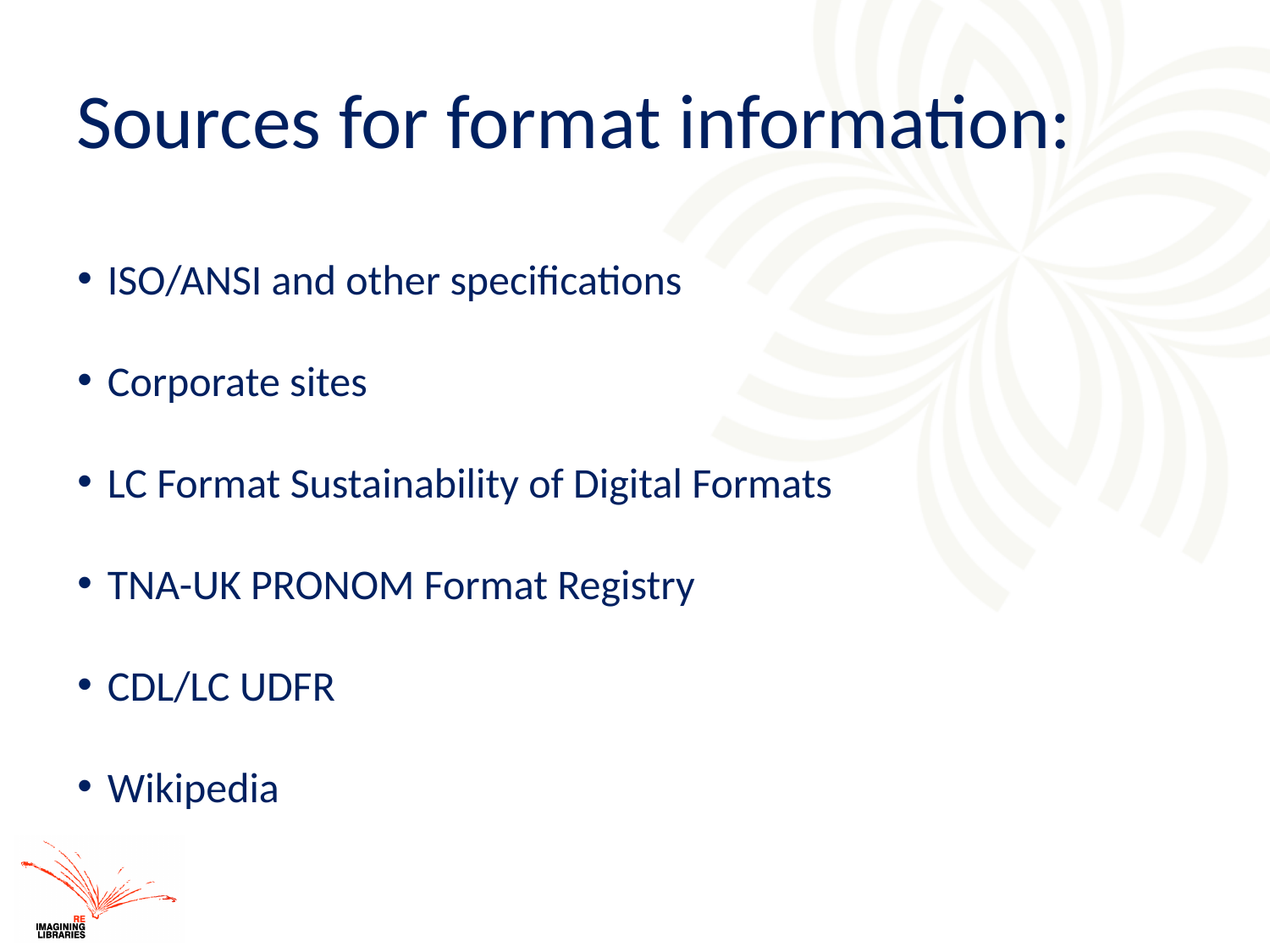

# Sources for format information:
ISO/ANSI and other specifications

Corporate sites

LC Format Sustainability of Digital Formats

TNA-UK PRONOM Format Registry

CDL/LC UDFR

Wikipedia